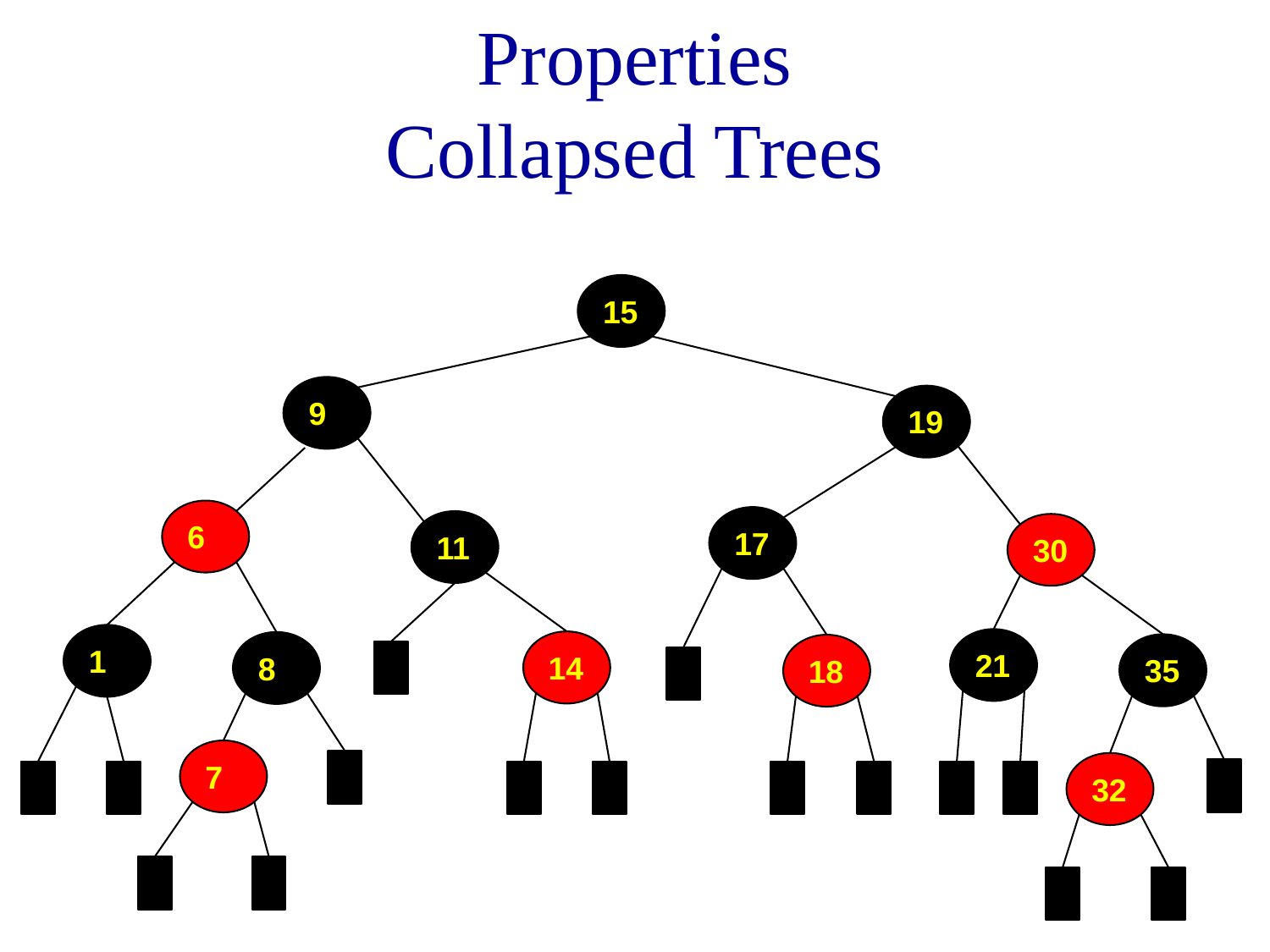

# Properties Collapsed Trees
15
9
19
6
17
11
30
1
21
14
8
35
18

7

32